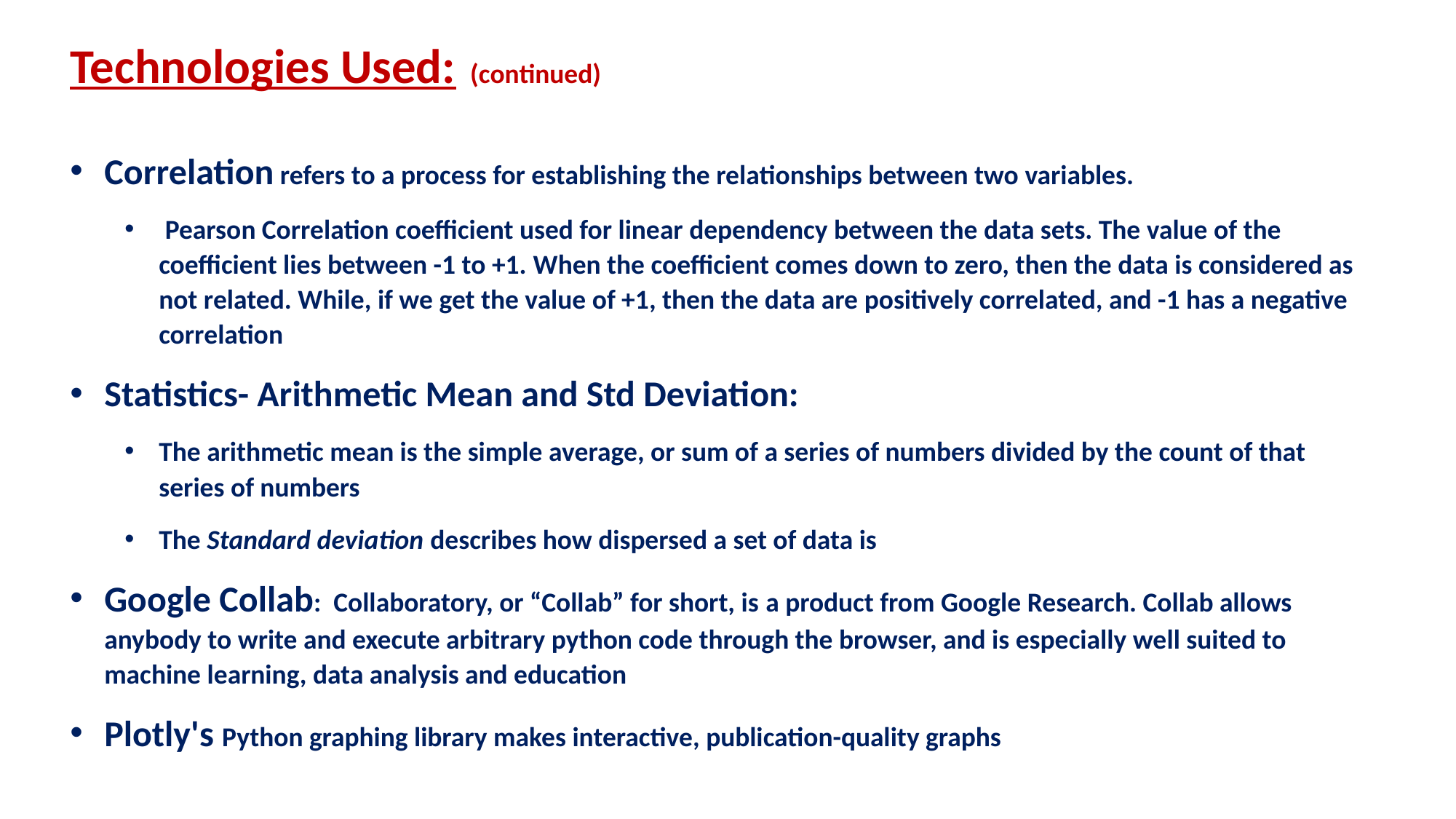

Technologies Used:   (continued)
Correlation refers to a process for establishing the relationships between two variables.
 Pearson Correlation coefficient used for linear dependency between the data sets. The value of the coefficient lies between -1 to +1. When the coefficient comes down to zero, then the data is considered as not related. While, if we get the value of +1, then the data are positively correlated, and -1 has a negative correlation
Statistics- Arithmetic Mean and Std Deviation:
The arithmetic mean is the simple average, or sum of a series of numbers divided by the count of that series of numbers
The Standard deviation describes how dispersed a set of data is
Google Collab:  Collaboratory, or “Collab” for short, is a product from Google Research. Collab allows anybody to write and execute arbitrary python code through the browser, and is especially well suited to machine learning, data analysis and education
Plotly's Python graphing library makes interactive, publication-quality graphs